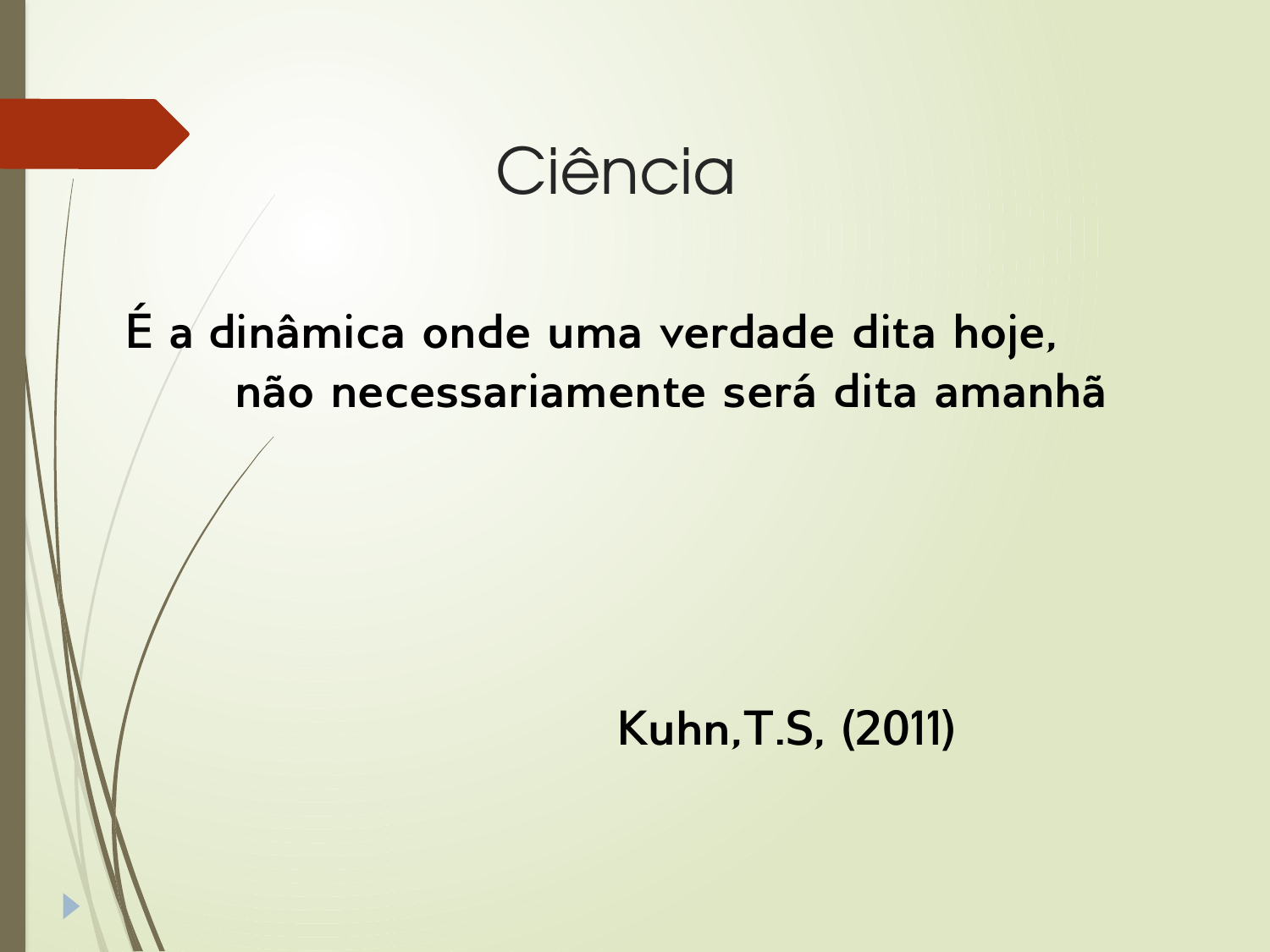

# Ciência
É a dinâmica onde uma verdade dita hoje, não necessariamente será dita amanhã
Kuhn,T.S, (2011)